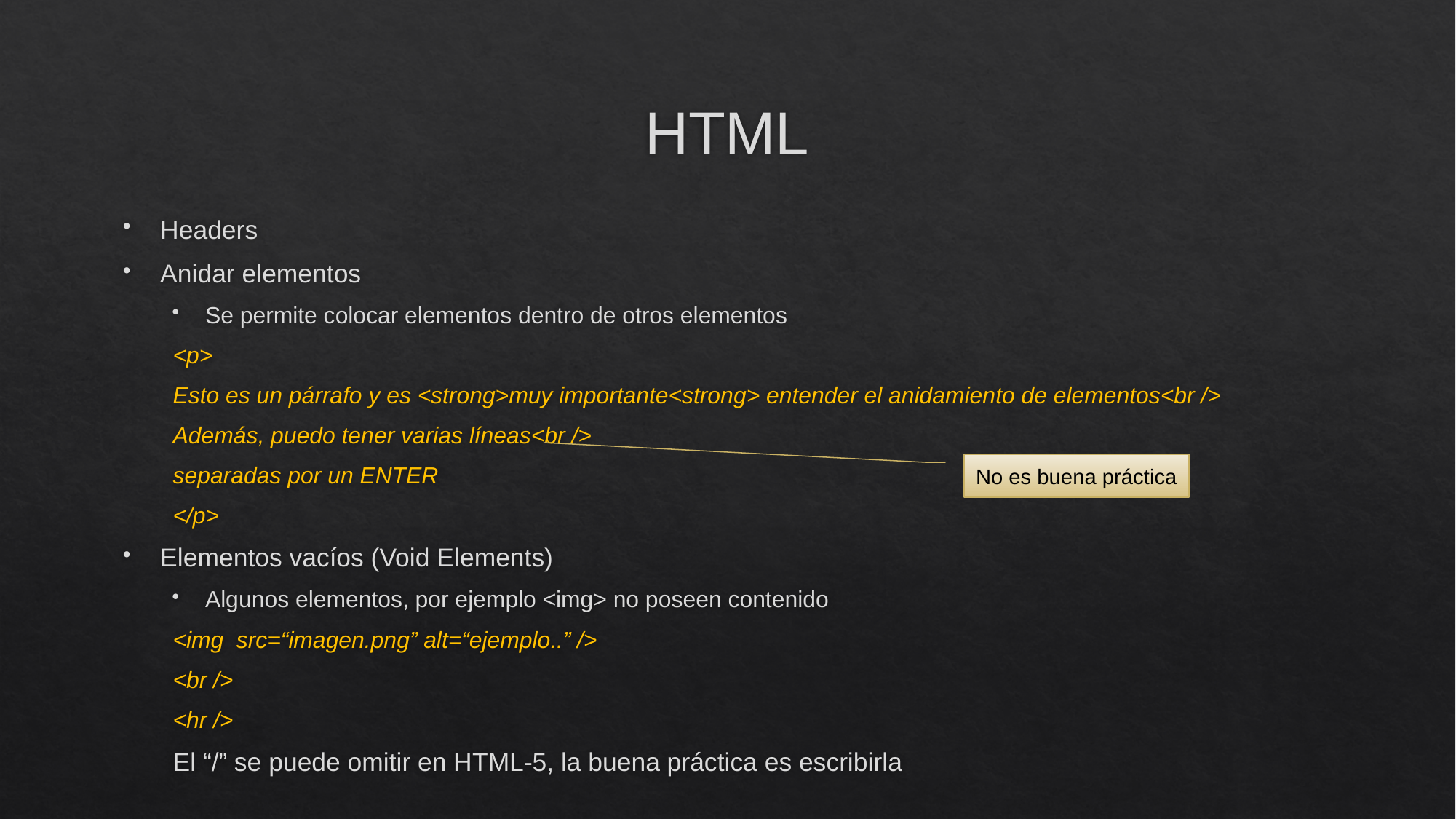

# HTML
Headers
Anidar elementos
Se permite colocar elementos dentro de otros elementos
<p>
		Esto es un párrafo y es <strong>muy importante<strong> entender el anidamiento de elementos<br />
		Además, puedo tener varias líneas<br />
		separadas por un ENTER
</p>
Elementos vacíos (Void Elements)
Algunos elementos, por ejemplo <img> no poseen contenido
	<img  src=“imagen.png” alt=“ejemplo..” />
<br />
<hr />
El “/” se puede omitir en HTML-5, la buena práctica es escribirla

No es buena práctica